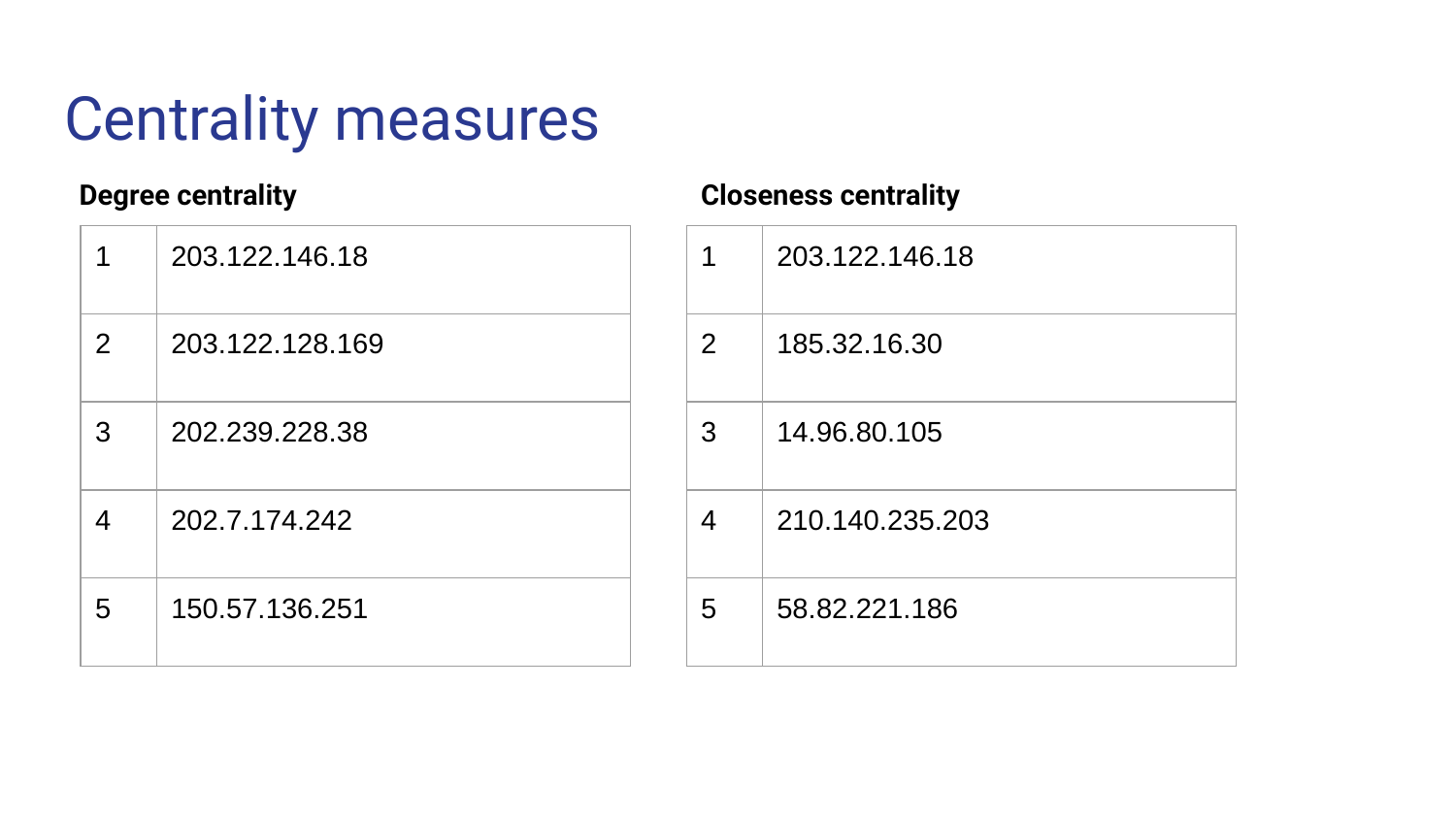

# Centrality measures
Degree centrality
Closeness centrality
| 1 | 203.122.146.18 |
| --- | --- |
| 2 | 203.122.128.169 |
| 3 | 202.239.228.38 |
| 4 | 202.7.174.242 |
| 5 | 150.57.136.251 |
| 1 | 203.122.146.18 |
| --- | --- |
| 2 | 185.32.16.30 |
| 3 | 14.96.80.105 |
| 4 | 210.140.235.203 |
| 5 | 58.82.221.186 |